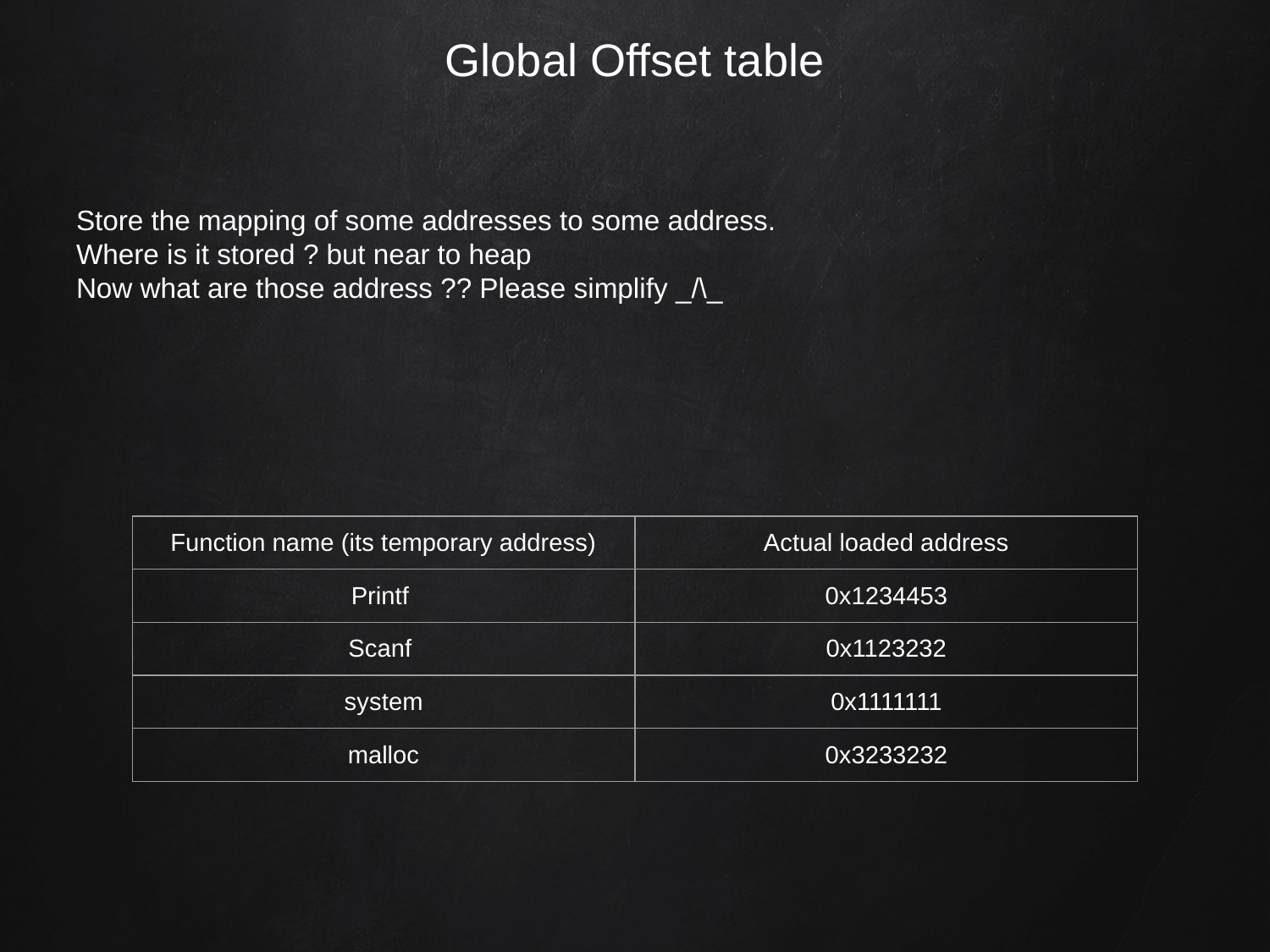

# Global Offset table
Store the mapping of some addresses to some address.
Where is it stored ? but near to heap
Now what are those address ?? Please simplify _/\_

| Function name (its temporary address) | Actual loaded address |
| --- | --- |
| Printf | 0x1234453 |
| Scanf | 0x1123232 |
| system | 0x1111111 |
| malloc | 0x3233232 |